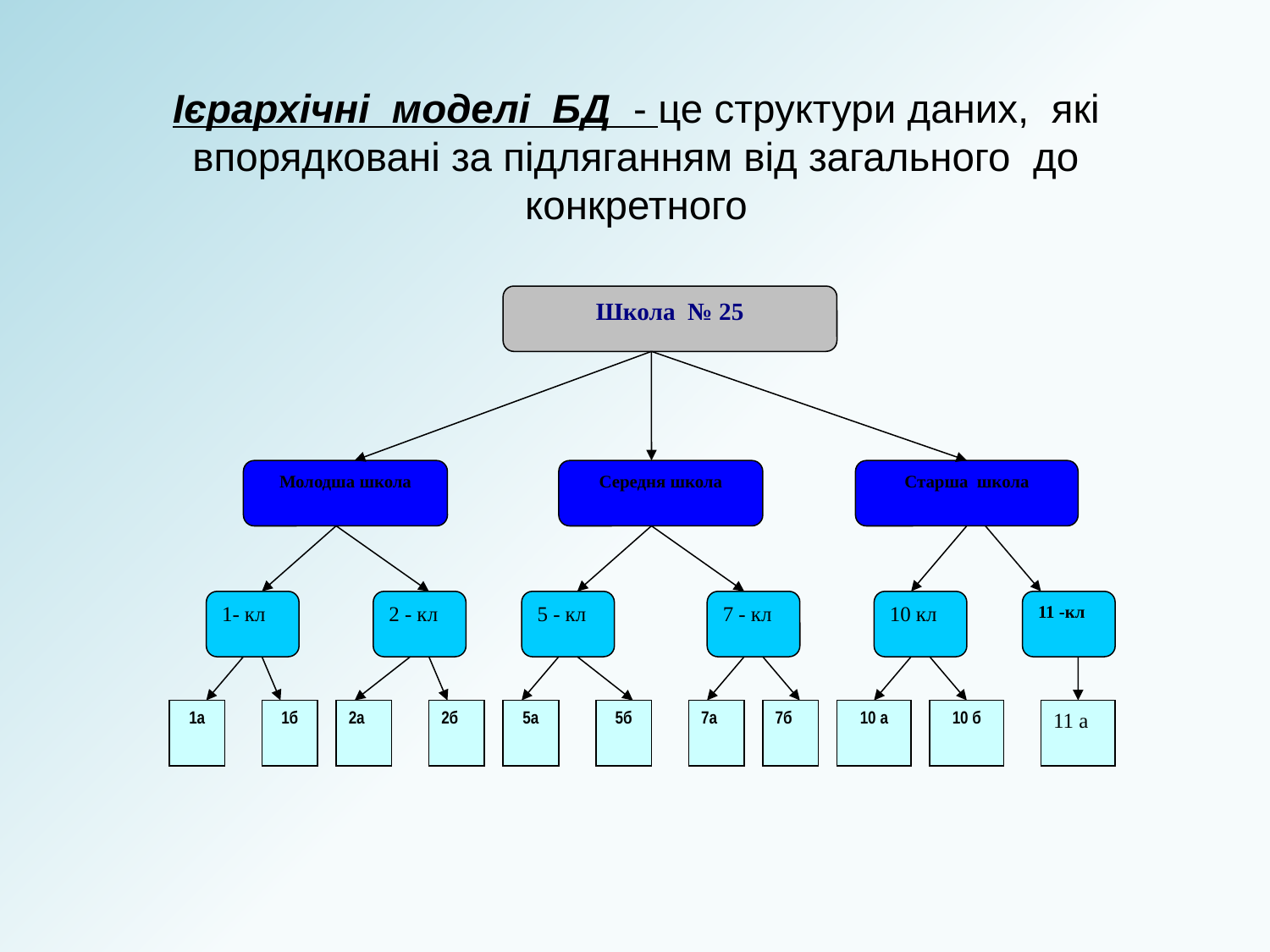

# Ієрархічні  моделі  БД  - це структури даних,  які впорядковані за підляганням від загального  до конкретного

Школа  № 25

Молодша школа

1- кл

1а
1б
2 - кл

2а
2б
Середня школа

5 - кл

5а
5б
7 - кл

7а
7б
Старша  школа

10 кл

10 а
10 б
11 -кл

11 а